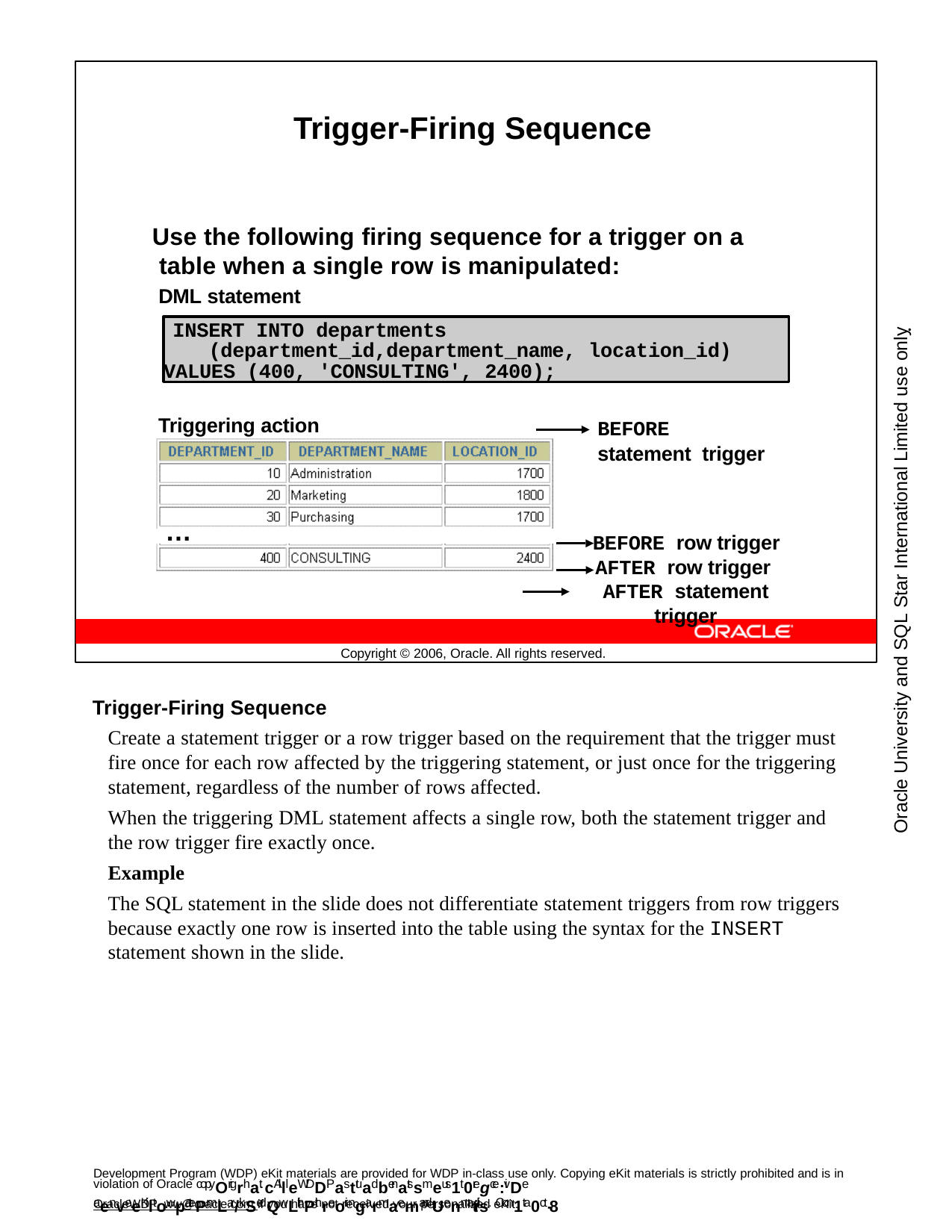

Trigger-Firing Sequence
Use the following firing sequence for a trigger on a  table when a single row is manipulated:
DML statement
INSERT INTO departments  (department_id,department_name, location_id)
VALUES (400, 'CONSULTING', 2400);
Oracle University and SQL Star International Limited use onlyฺ
Triggering action
BEFORE statement  trigger

…
BEFORE row trigger  AFTER row trigger  AFTER statement trigger

Copyright © 2006, Oracle. All rights reserved.
Trigger-Firing Sequence
Create a statement trigger or a row trigger based on the requirement that the trigger must  fire once for each row affected by the triggering statement, or just once for the triggering  statement, regardless of the number of rows affected.
When the triggering DML statement affects a single row, both the statement trigger and  the row trigger fire exactly once.
Example
The SQL statement in the slide does not differentiate statement triggers from row triggers  because exactly one row is inserted into the table using the syntax for the INSERT  statement shown in the slide.
Development Program (WDP) eKit materials are provided for WDP in-class use only. Copying eKit materials is strictly prohibited and is in
violation of Oracle copyOrigrhat. cAllleWDDPasttuadbenatssmeus1t 0regce:ivDe aenveeKiltowpatePrmLar/kSedQwLithPthreoir ngarmaemandUenmaitils. Con1ta0ct-8
OracleWDP_ww@oracle.com if you have not received your personalized eKit.